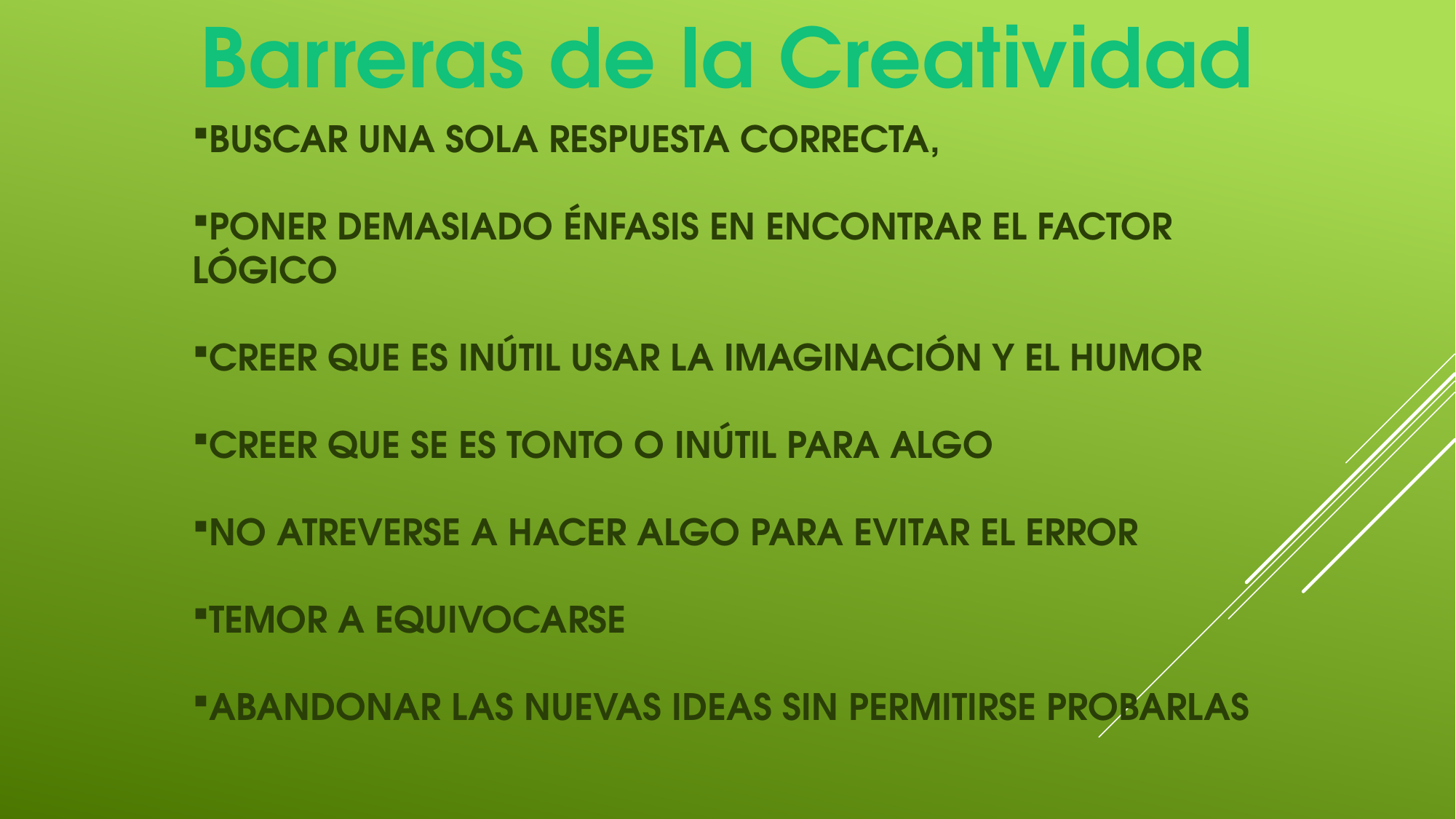

Barreras de la Creatividad
BUSCAR UNA SOLA RESPUESTA CORRECTA,

PONER DEMASIADO ÉNFASIS EN ENCONTRAR EL FACTOR LÓGICO

CREER QUE ES INÚTIL USAR LA IMAGINACIÓN Y EL HUMOR

CREER QUE SE ES TONTO O INÚTIL PARA ALGO

NO ATREVERSE A HACER ALGO PARA EVITAR EL ERROR

TEMOR A EQUIVOCARSE

ABANDONAR LAS NUEVAS IDEAS SIN PERMITIRSE PROBARLAS